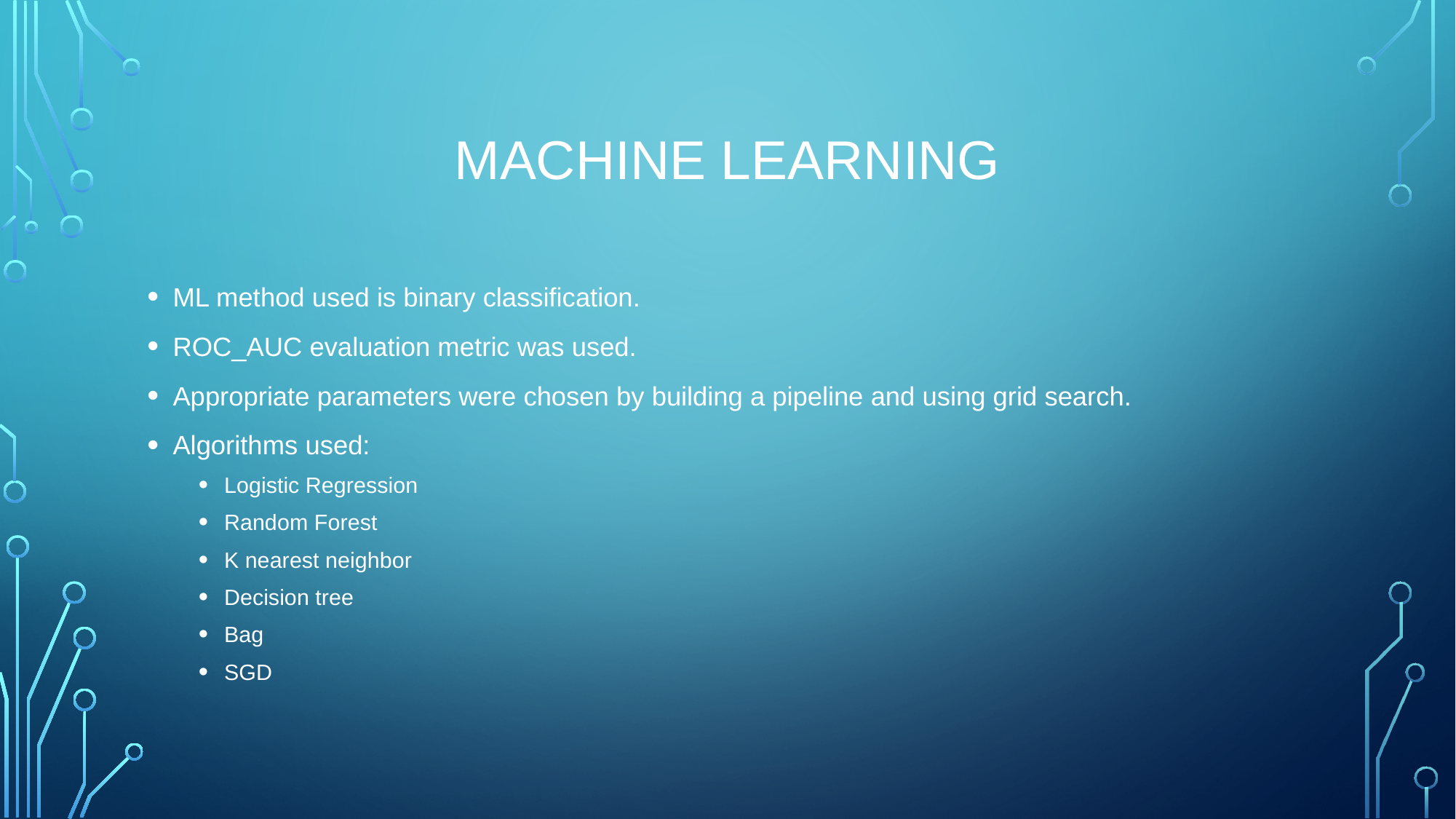

# MACHINE LEARNING
ML method used is binary classification.
ROC_AUC evaluation metric was used.
Appropriate parameters were chosen by building a pipeline and using grid search.
Algorithms used:
Logistic Regression
Random Forest
K nearest neighbor
Decision tree
Bag
SGD